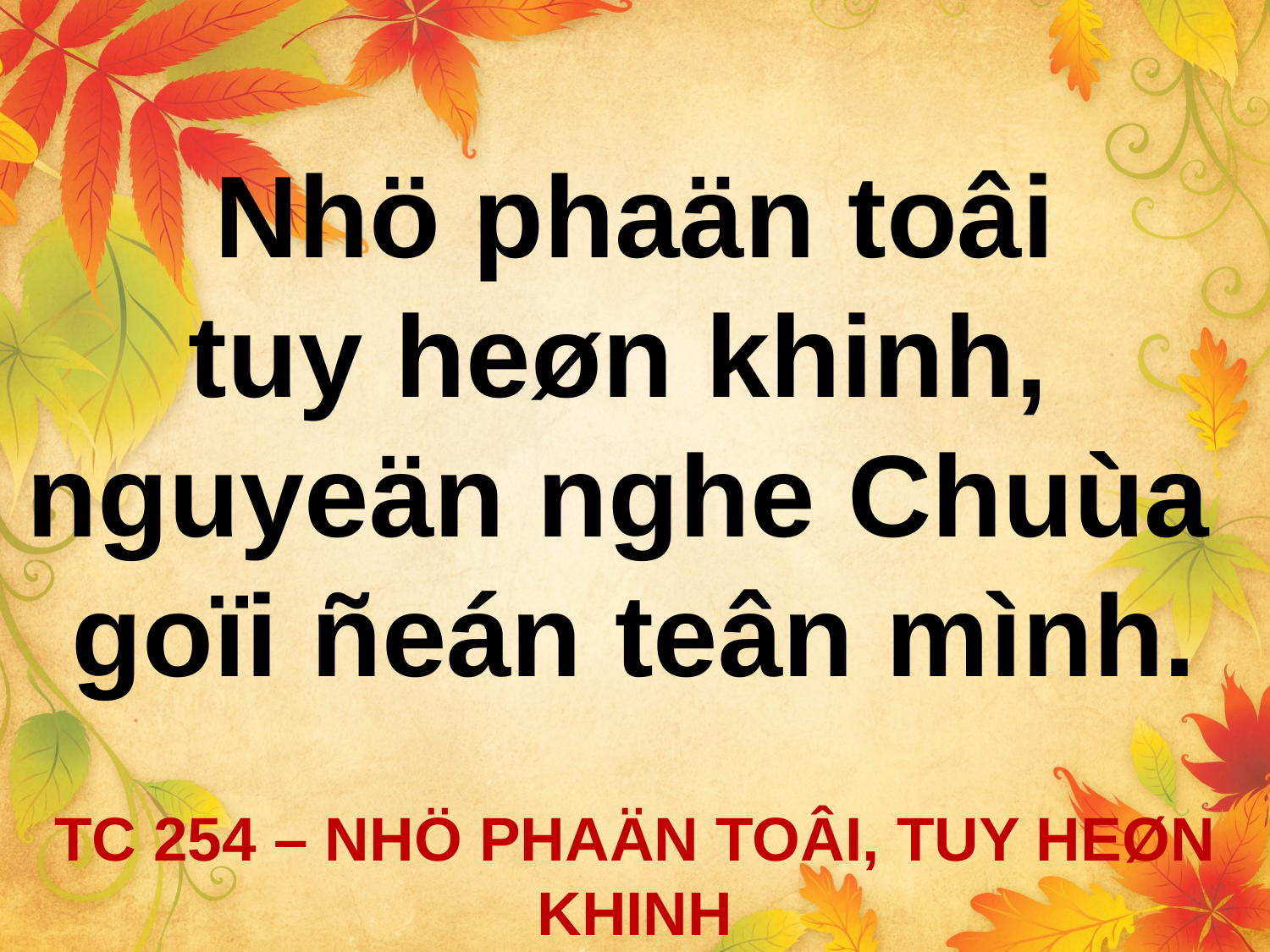

Nhö phaän toâi
tuy heøn khinh,
nguyeän nghe Chuùa
goïi ñeán teân mình.
TC 254 – NHÖ PHAÄN TOÂI, TUY HEØN KHINH